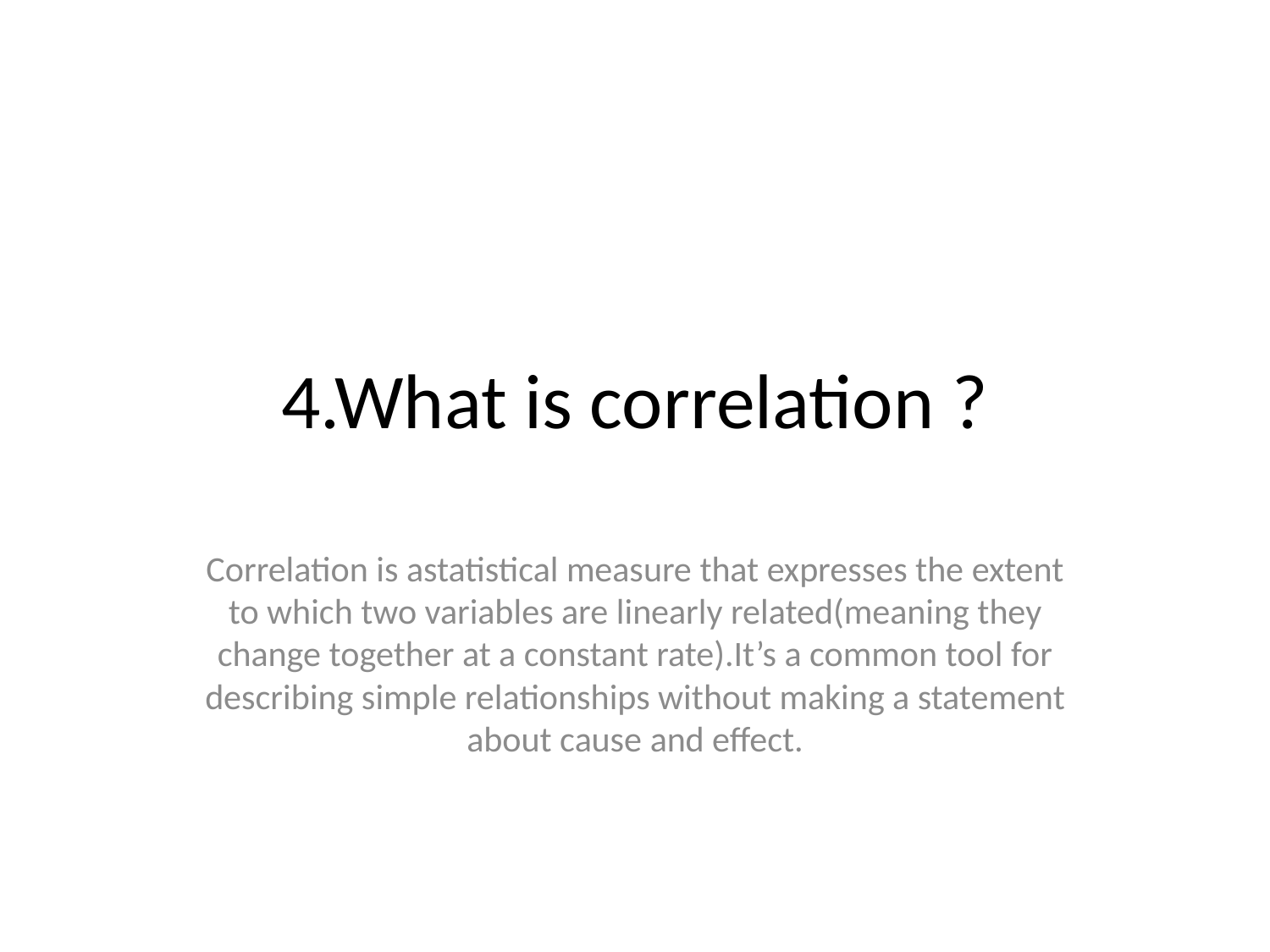

# 4.What is correlation ?
Correlation is astatistical measure that expresses the extent to which two variables are linearly related(meaning they change together at a constant rate).It’s a common tool for describing simple relationships without making a statement about cause and effect.